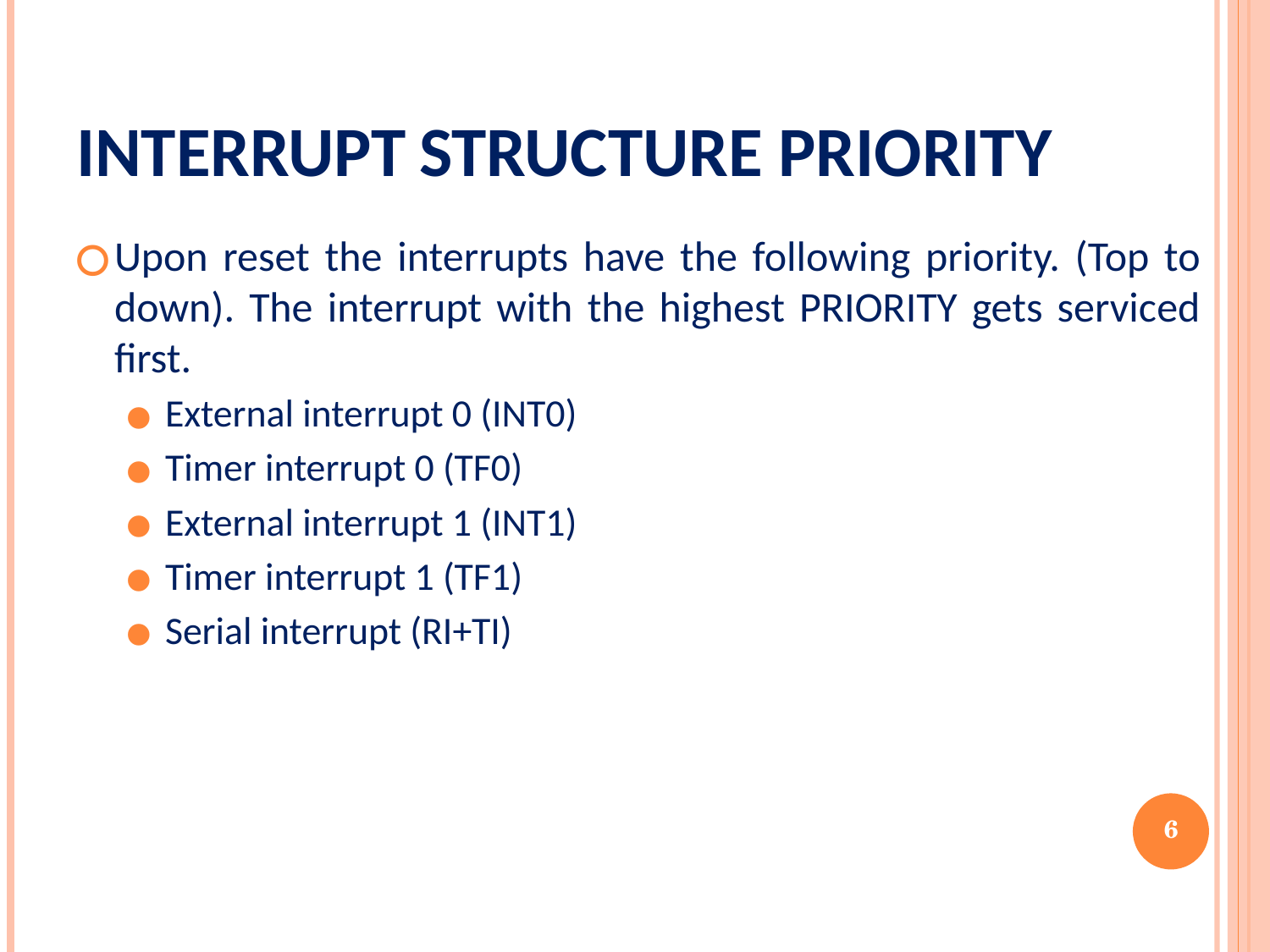

# Interrupt Structure Priority
Upon reset the interrupts have the following priority. (Top to down). The interrupt with the highest PRIORITY gets serviced first.
External interrupt 0 (INT0)
Timer interrupt 0 (TF0)
External interrupt 1 (INT1)
Timer interrupt 1 (TF1)
Serial interrupt (RI+TI)

6